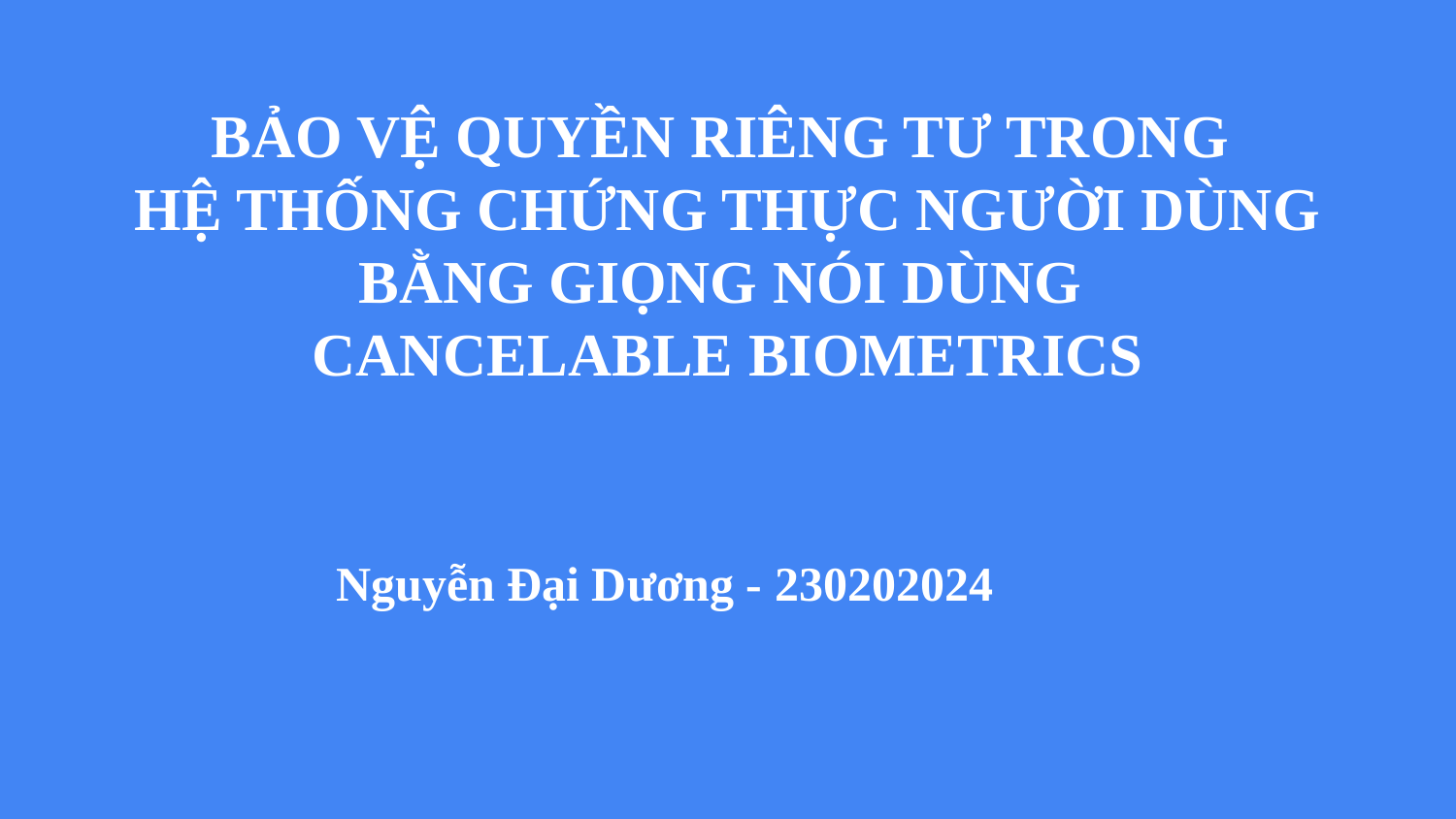

# BẢO VỆ QUYỀN RIÊNG TƯ TRONG HỆ THỐNG CHỨNG THỰC NGƯỜI DÙNG BẰNG GIỌNG NÓI DÙNG CANCELABLE BIOMETRICS
Nguyễn Đại Dương - 230202024